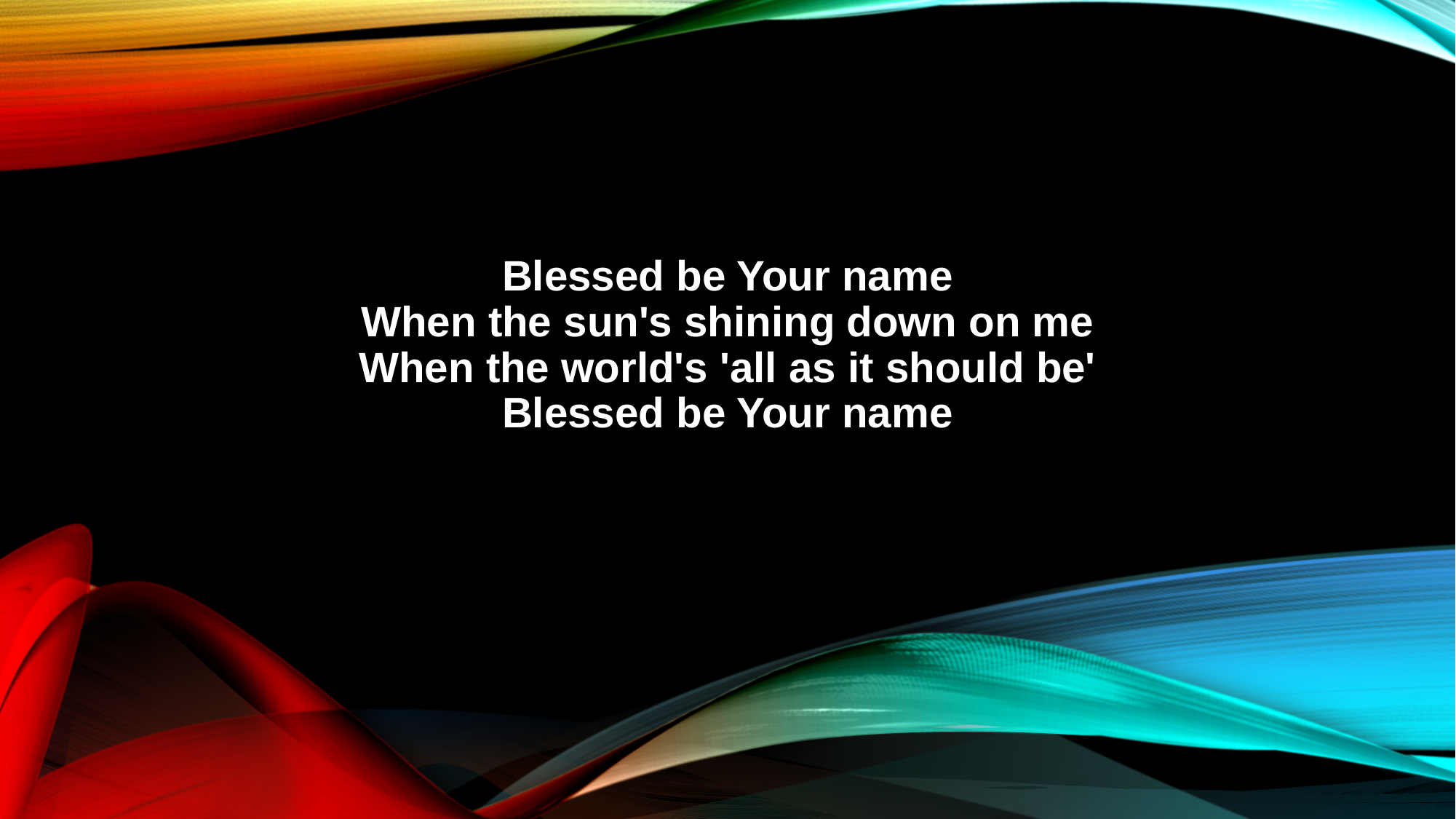

Blessed be Your name
When the sun's shining down on me
When the world's 'all as it should be'
Blessed be Your name